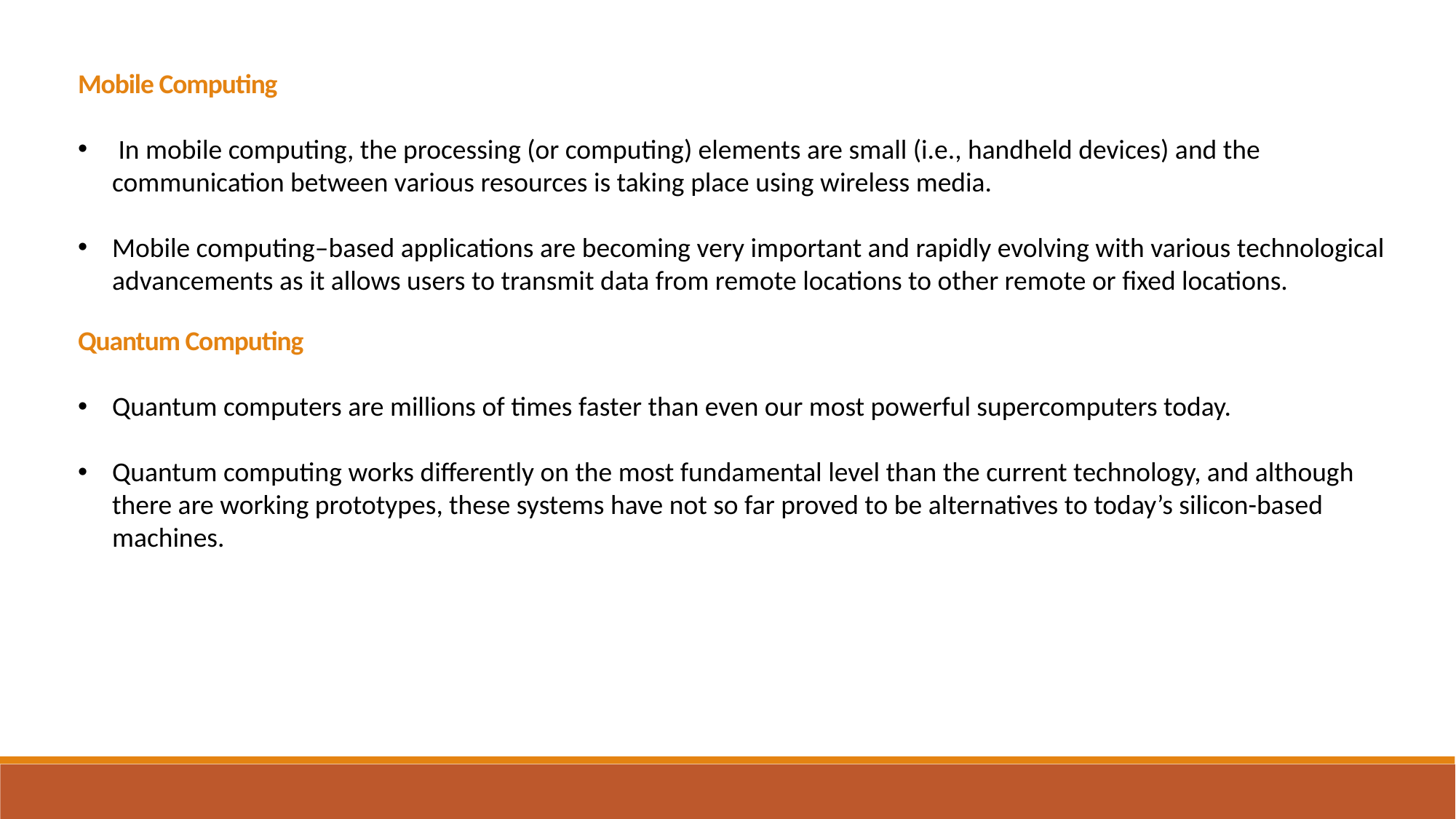

Mobile Computing

 In mobile computing, the processing (or computing) elements are small (i.e., handheld devices) and the communication between various resources is taking place using wireless media.

Mobile computing–based applications are becoming very important and rapidly evolving with various technological advancements as it allows users to transmit data from remote locations to other remote or fixed locations.

Quantum Computing

Quantum computers are millions of times faster than even our most powerful supercomputers today.

Quantum computing works differently on the most fundamental level than the current technology, and although there are working prototypes, these systems have not so far proved to be alternatives to today’s silicon-based machines.